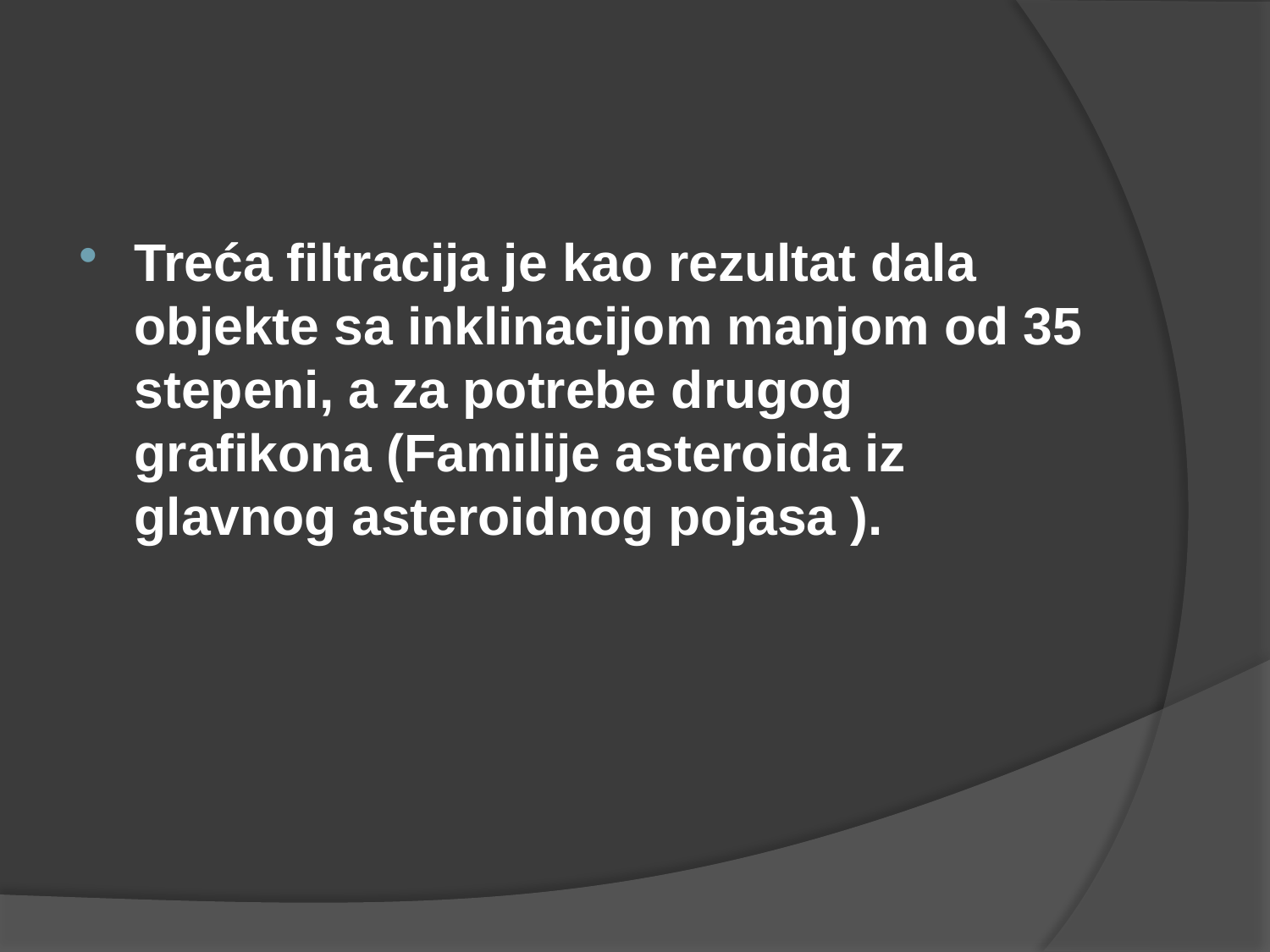

#
Treća filtracija je kao rezultat dala objekte sa inklinacijom manjom od 35 stepeni, a za potrebe drugog grafikona (Familije asteroida iz glavnog asteroidnog pojasa ).